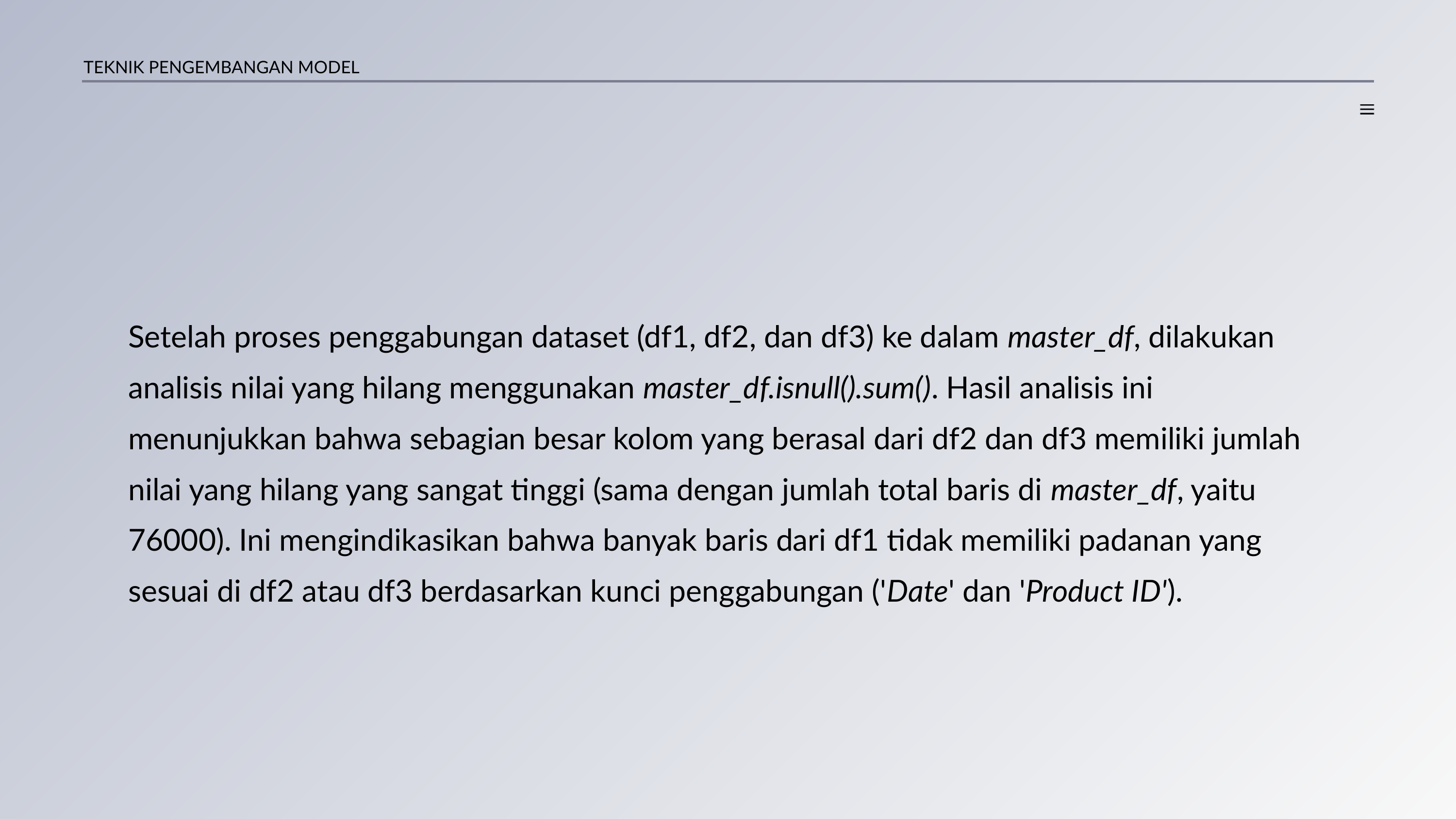

TEKNIK PENGEMBANGAN MODEL

Setelah proses penggabungan dataset (df1, df2, dan df3) ke dalam master_df, dilakukan analisis nilai yang hilang menggunakan master_df.isnull().sum(). Hasil analisis ini menunjukkan bahwa sebagian besar kolom yang berasal dari df2 dan df3 memiliki jumlah nilai yang hilang yang sangat tinggi (sama dengan jumlah total baris di master_df, yaitu 76000). Ini mengindikasikan bahwa banyak baris dari df1 tidak memiliki padanan yang sesuai di df2 atau df3 berdasarkan kunci penggabungan ('Date' dan 'Product ID').